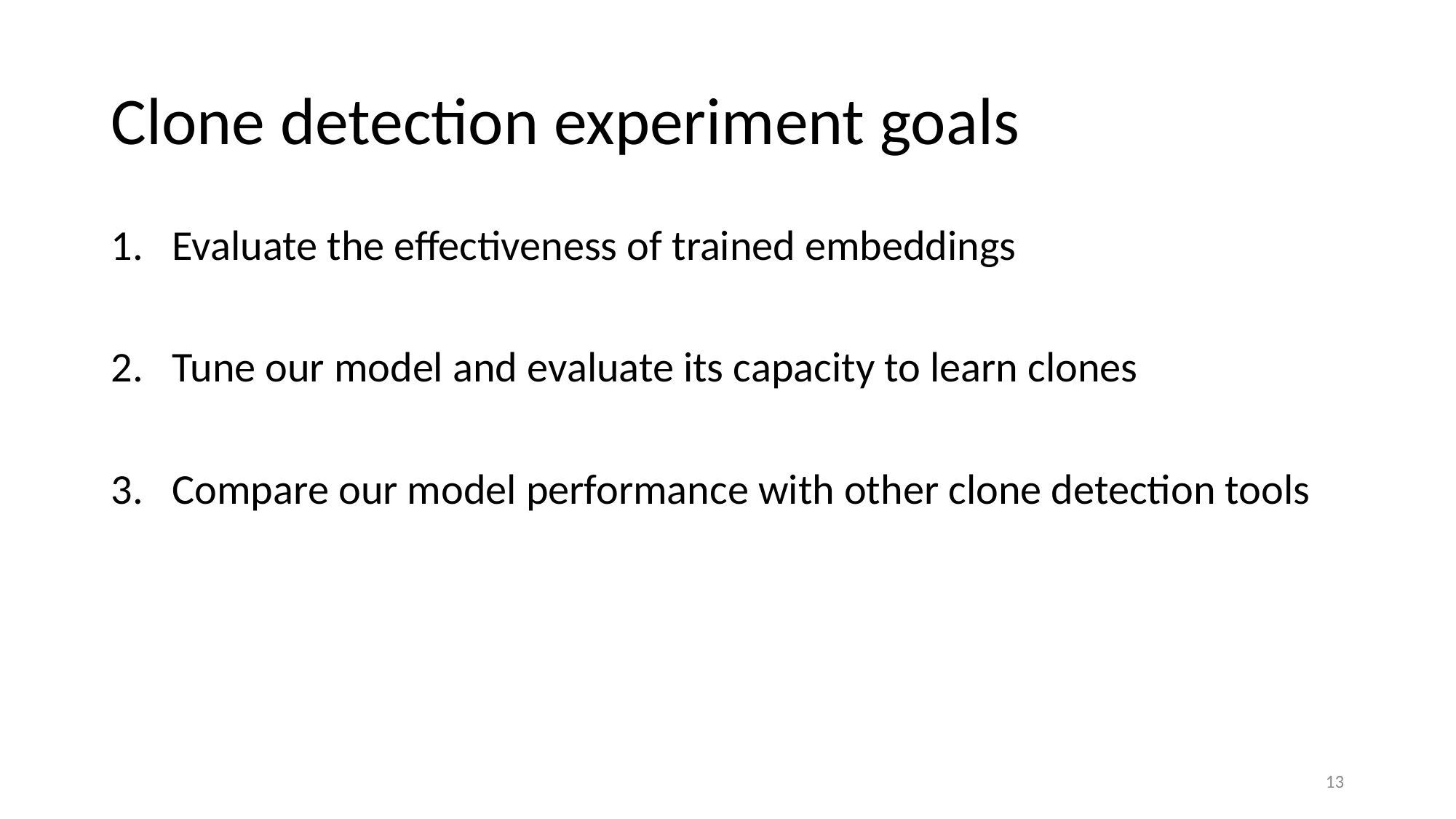

# Clone detection experiment goals
Evaluate the effectiveness of trained embeddings

Tune our model and evaluate its capacity to learn clones

Compare our model performance with other clone detection tools
13